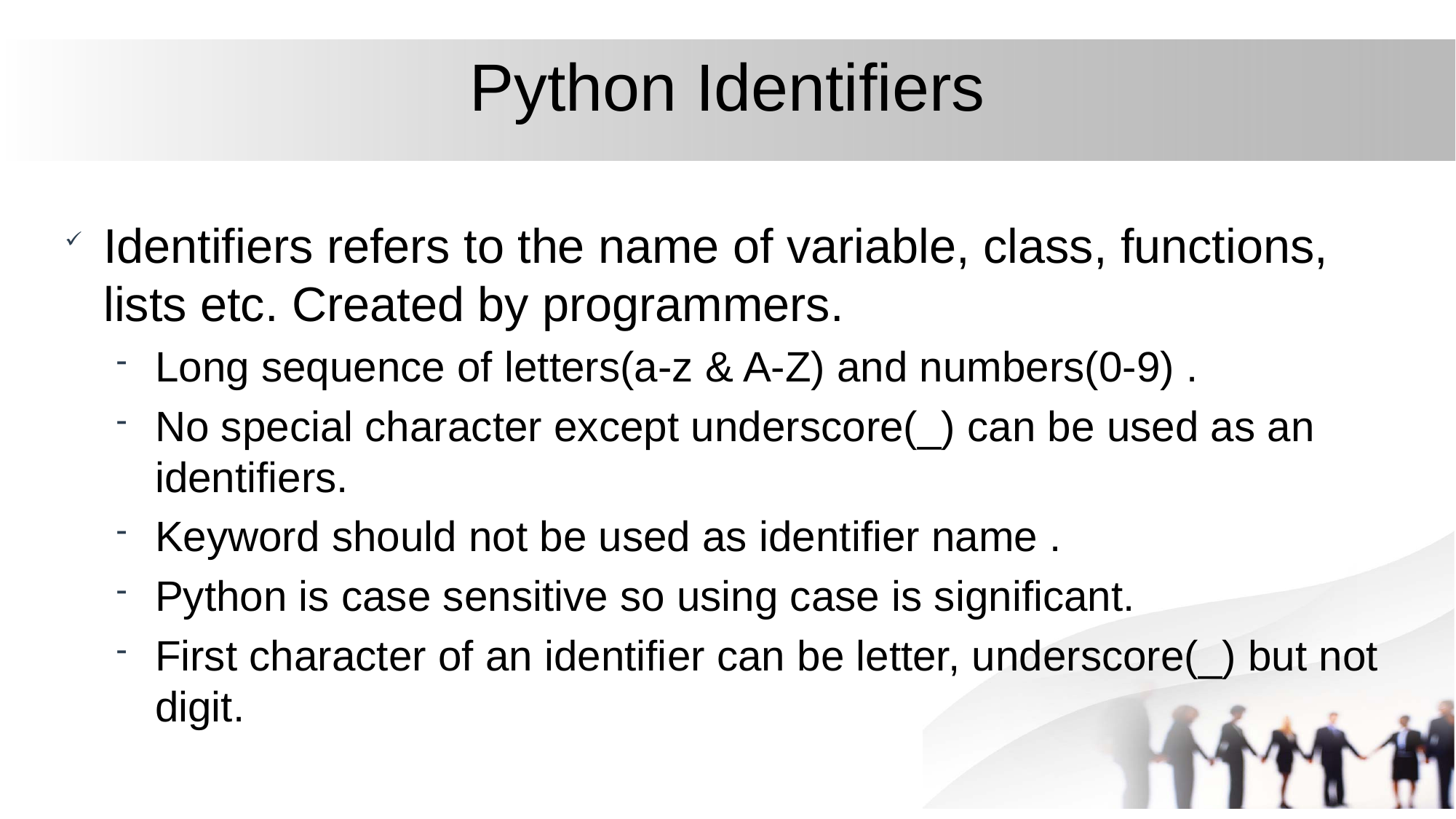

# Python Identifiers
Identifiers refers to the name of variable, class, functions, lists etc. Created by programmers.
Long sequence of letters(a-z & A-Z) and numbers(0-9) .
No special character except underscore(_) can be used as an identifiers.
Keyword should not be used as identifier name .
Python is case sensitive so using case is significant.
First character of an identifier can be letter, underscore(_) but not digit.